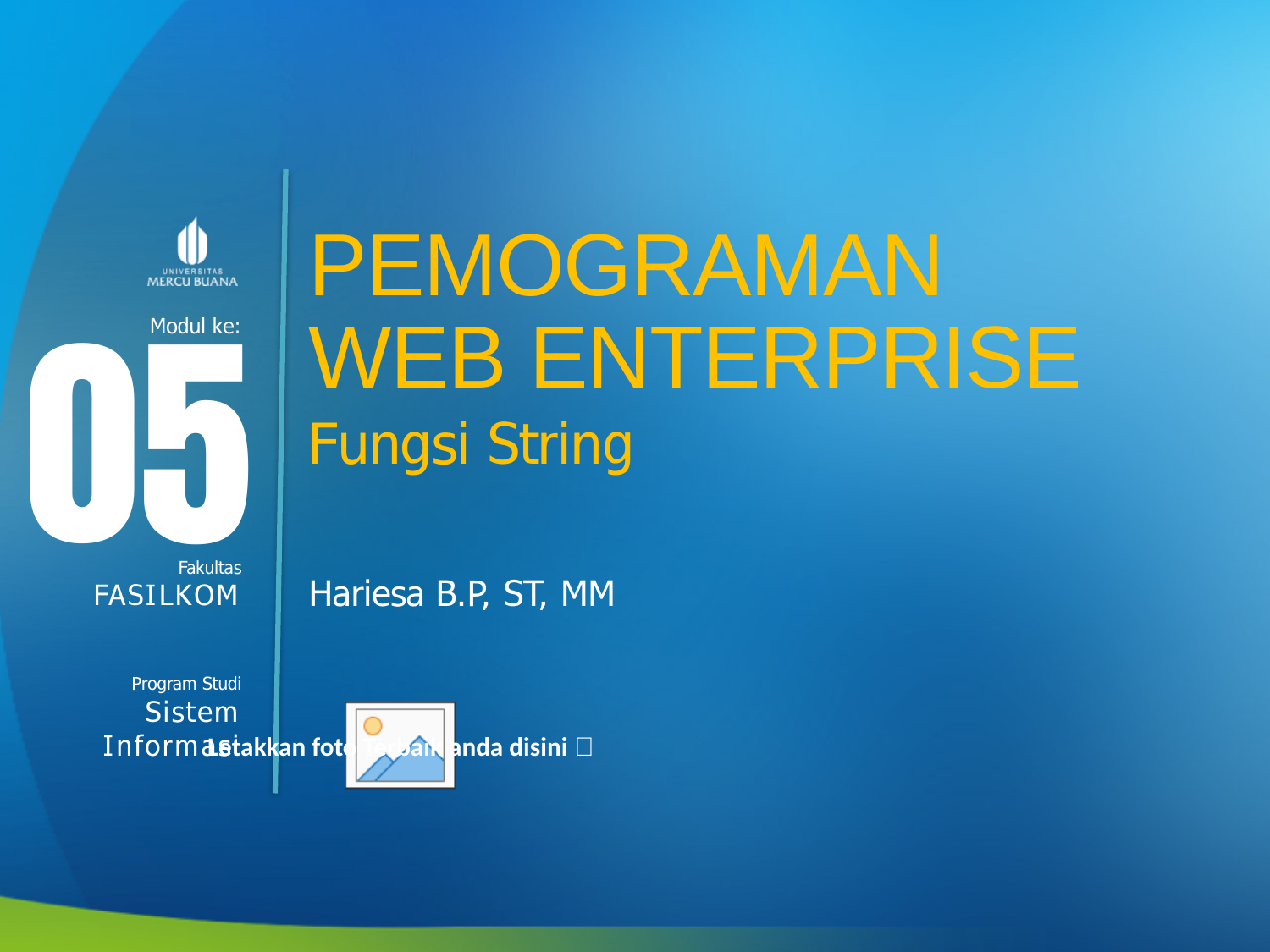

PEMOGRAMAN
WEB ENTERPRISE
05
Fungsi String
Hariesa B.P, ST, MM
FASILKOM

Sistem Informasi